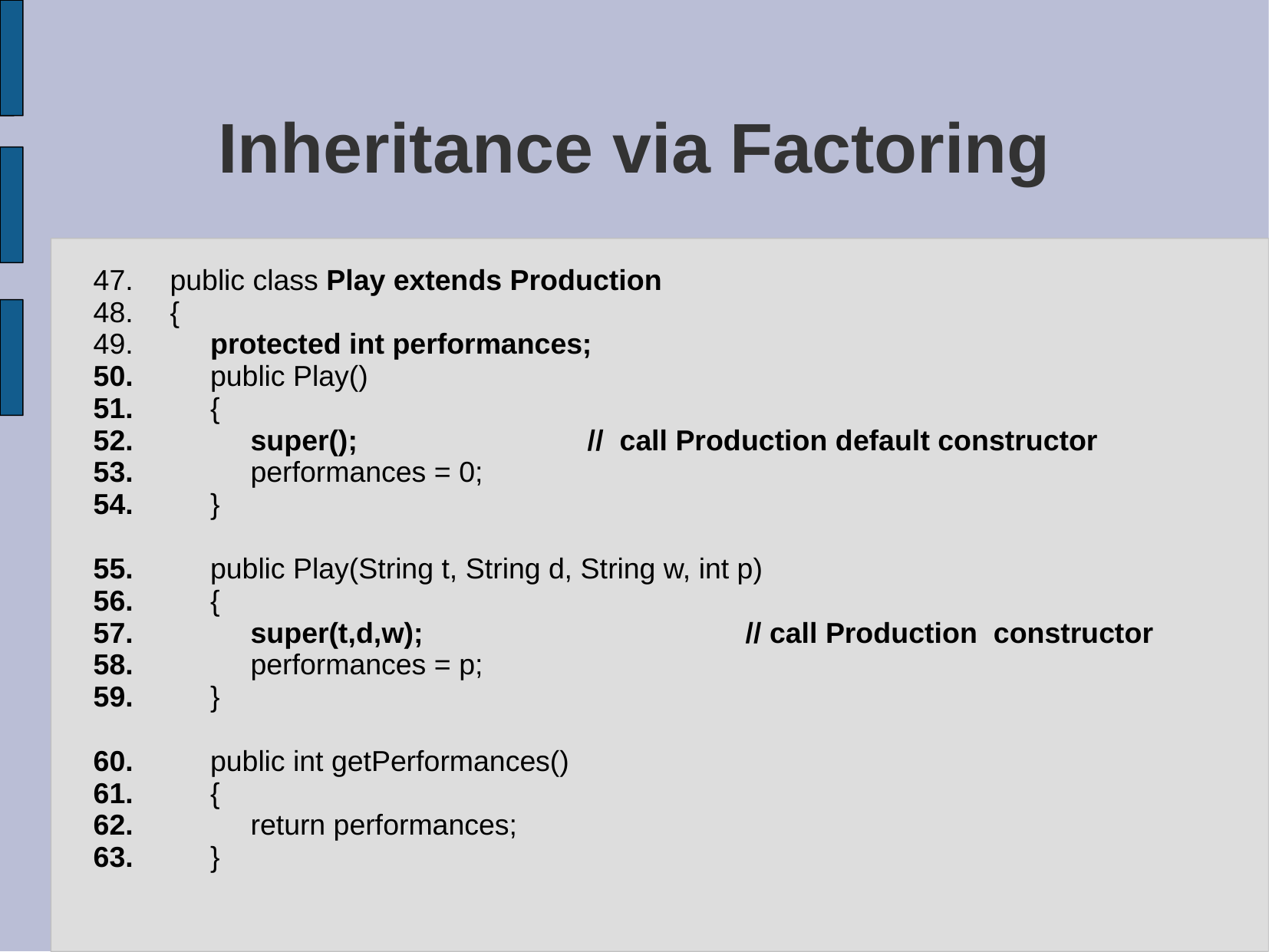

# Inheritance via Factoring
public class Play extends Production
{
     protected int performances;
     public Play()
     {
          super(); 		         //  call Production default constructor
          performances = 0;
     }
     public Play(String t, String d, String w, int p)
     {
          super(t,d,w);			// call Production  constructor
          performances = p;
     }
     public int getPerformances()
     {
          return performances;
     }